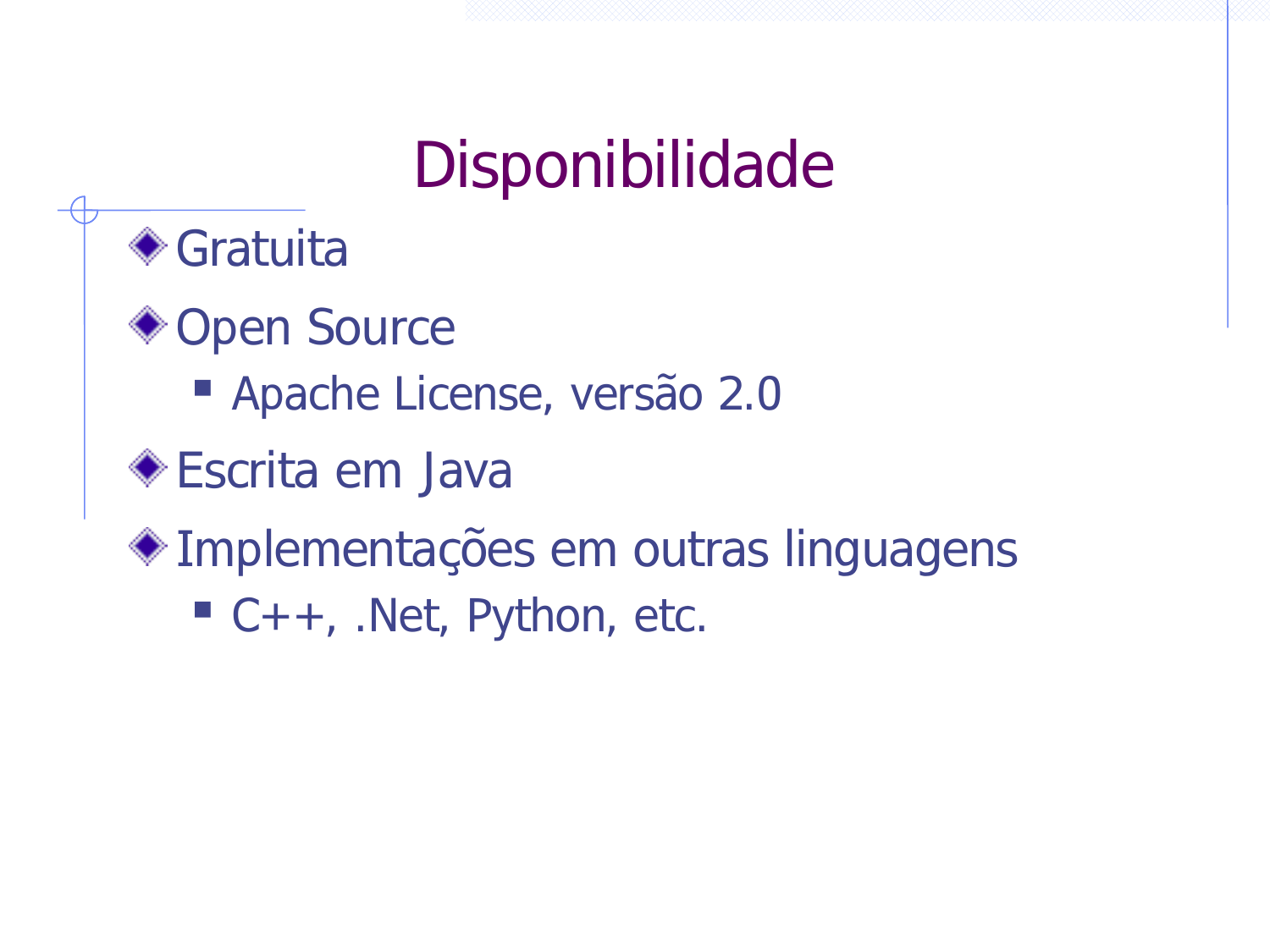

Disponibilidade
Gratuita
Open Source
Apache License, versão 2.0
Escrita em Java
Implementações em outras linguagens
C++, .Net, Python, etc.